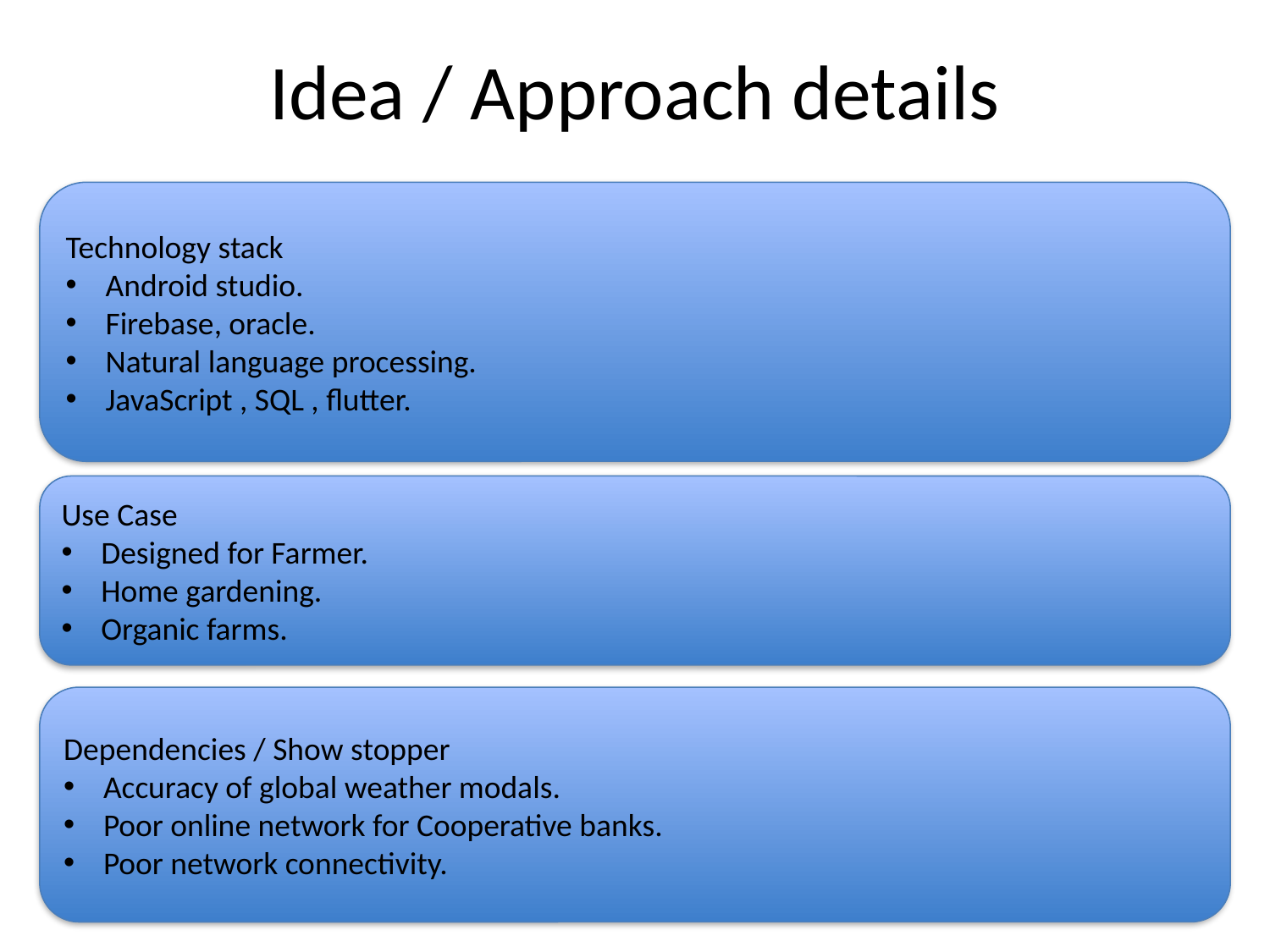

# Idea / Approach details
Technology stack
Android studio.
Firebase, oracle.
Natural language processing.
JavaScript , SQL , flutter.
Use Case
Designed for Farmer.
Home gardening.
Organic farms.
Dependencies / Show stopper
Accuracy of global weather modals.
Poor online network for Cooperative banks.
Poor network connectivity.